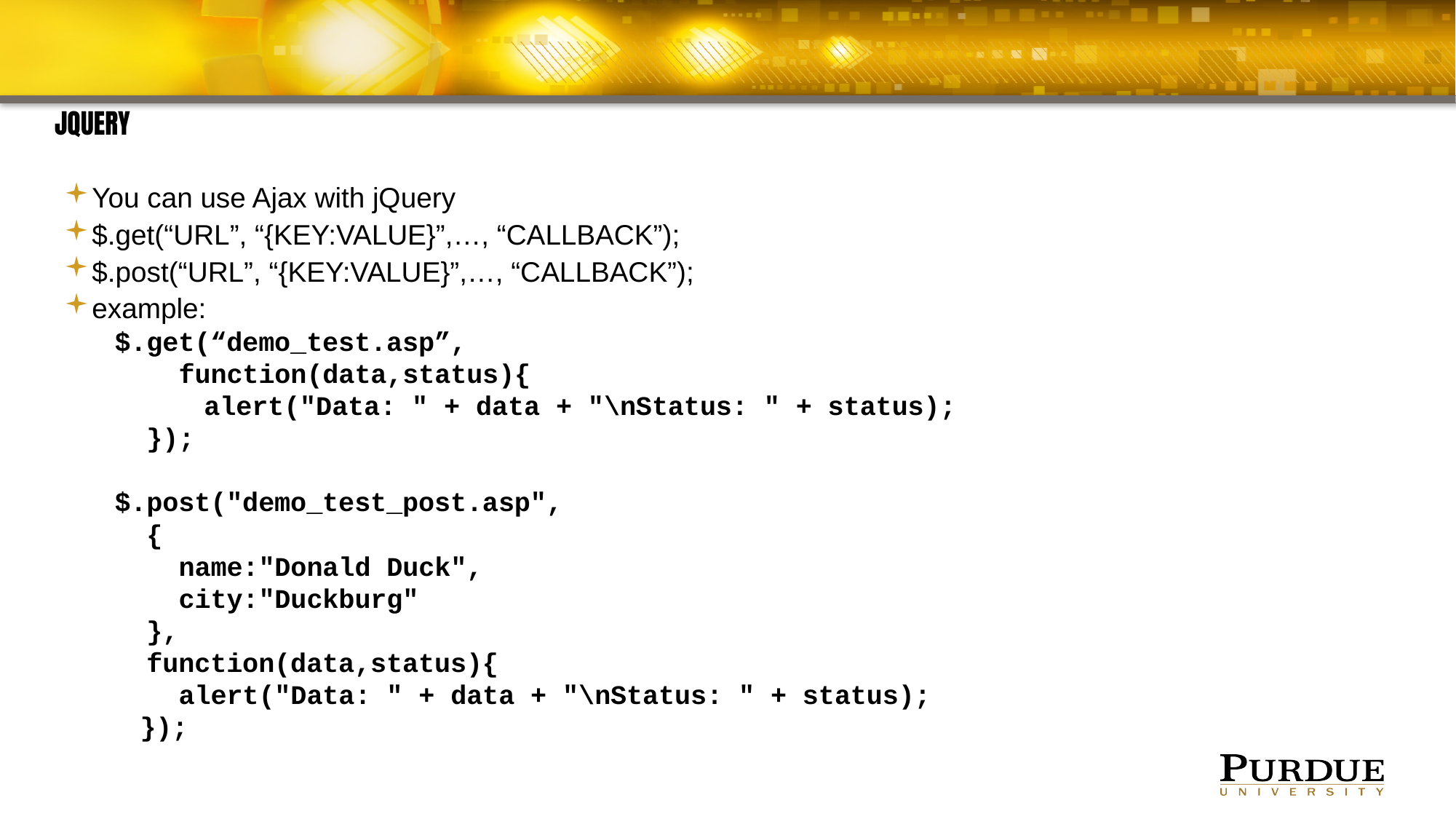

#
jquery
You can use Ajax with jQuery
$.get(“URL”, “{KEY:VALUE}”,…, “CALLBACK”);
$.post(“URL”, “{KEY:VALUE}”,…, “CALLBACK”);
example:
$.get(“demo_test.asp”,
    function(data,status){
    alert("Data: " + data + "\nStatus: " + status);
  });

$.post("demo_test_post.asp",
  {
    name:"Donald Duck",
    city:"Duckburg"
  },
  function(data,status){
    alert("Data: " + data + "\nStatus: " + status);
});